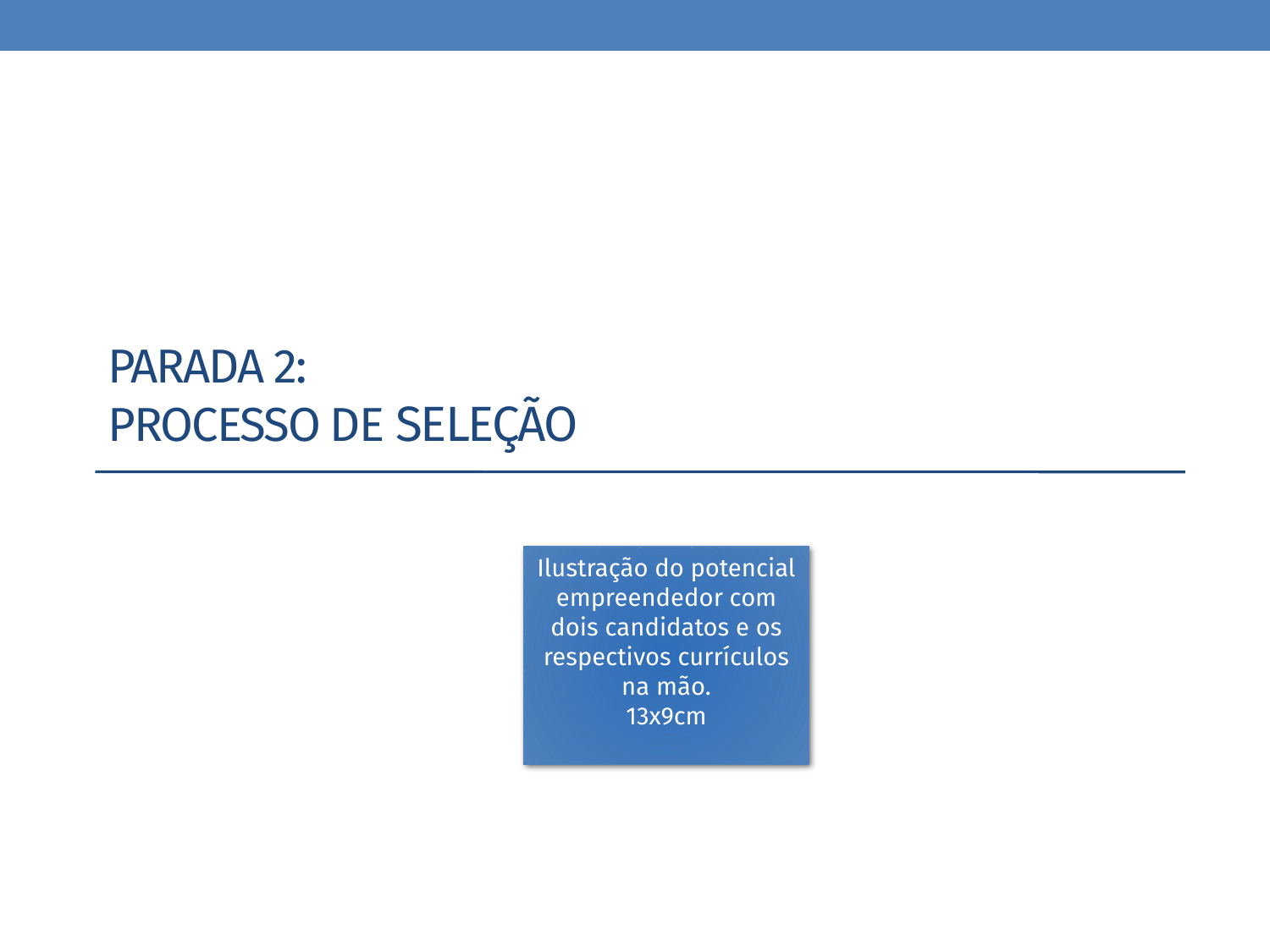

# Parada 2: Processo de Seleção
Ilustração do potencial empreendedor com dois candidatos e os respectivos currículos na mão.
13x9cm